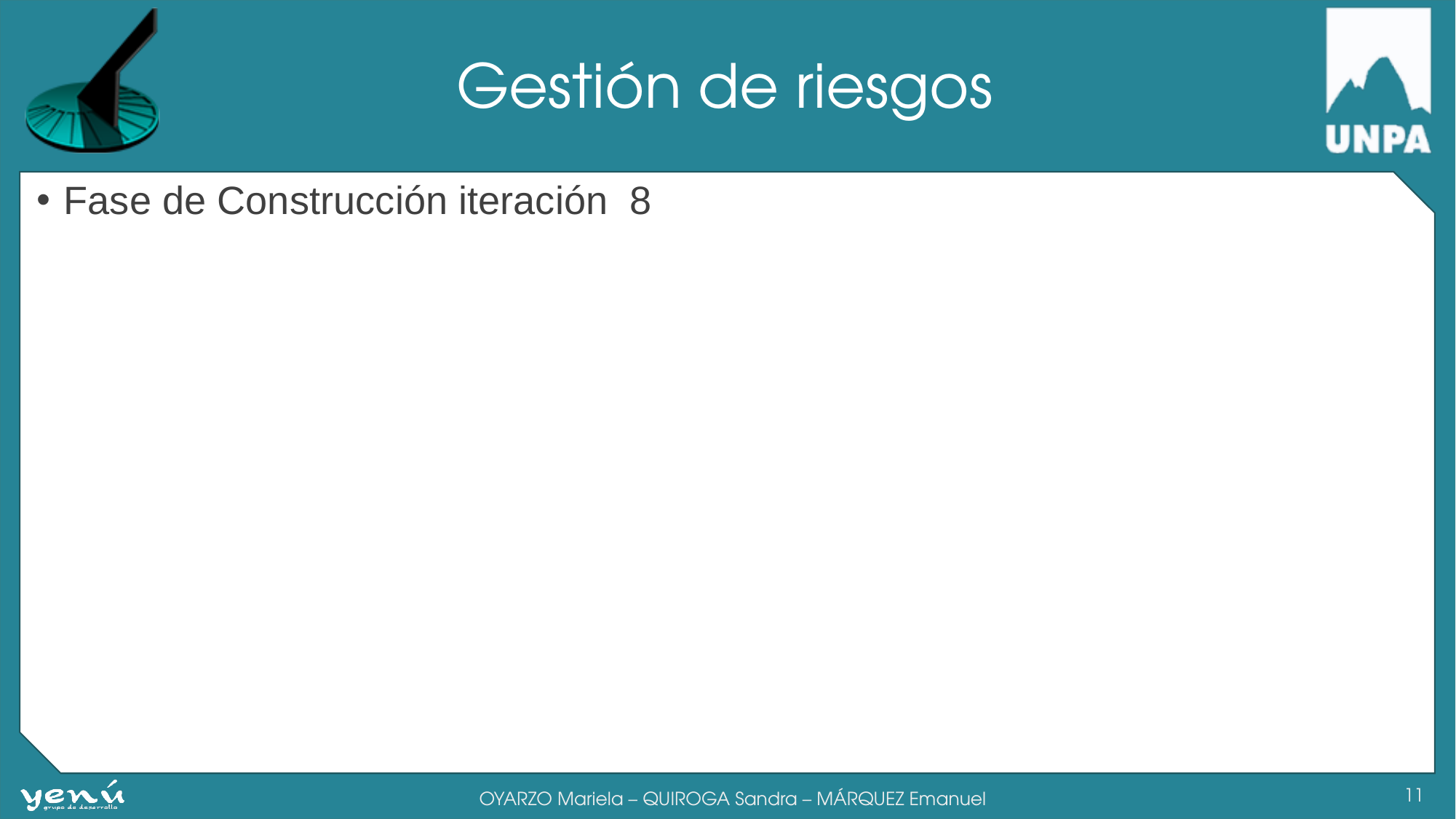

# Gestión de riesgos
Fase de Construcción iteración  8

11
OYARZO Mariela – QUIROGA Sandra – MÁRQUEZ Emanuel